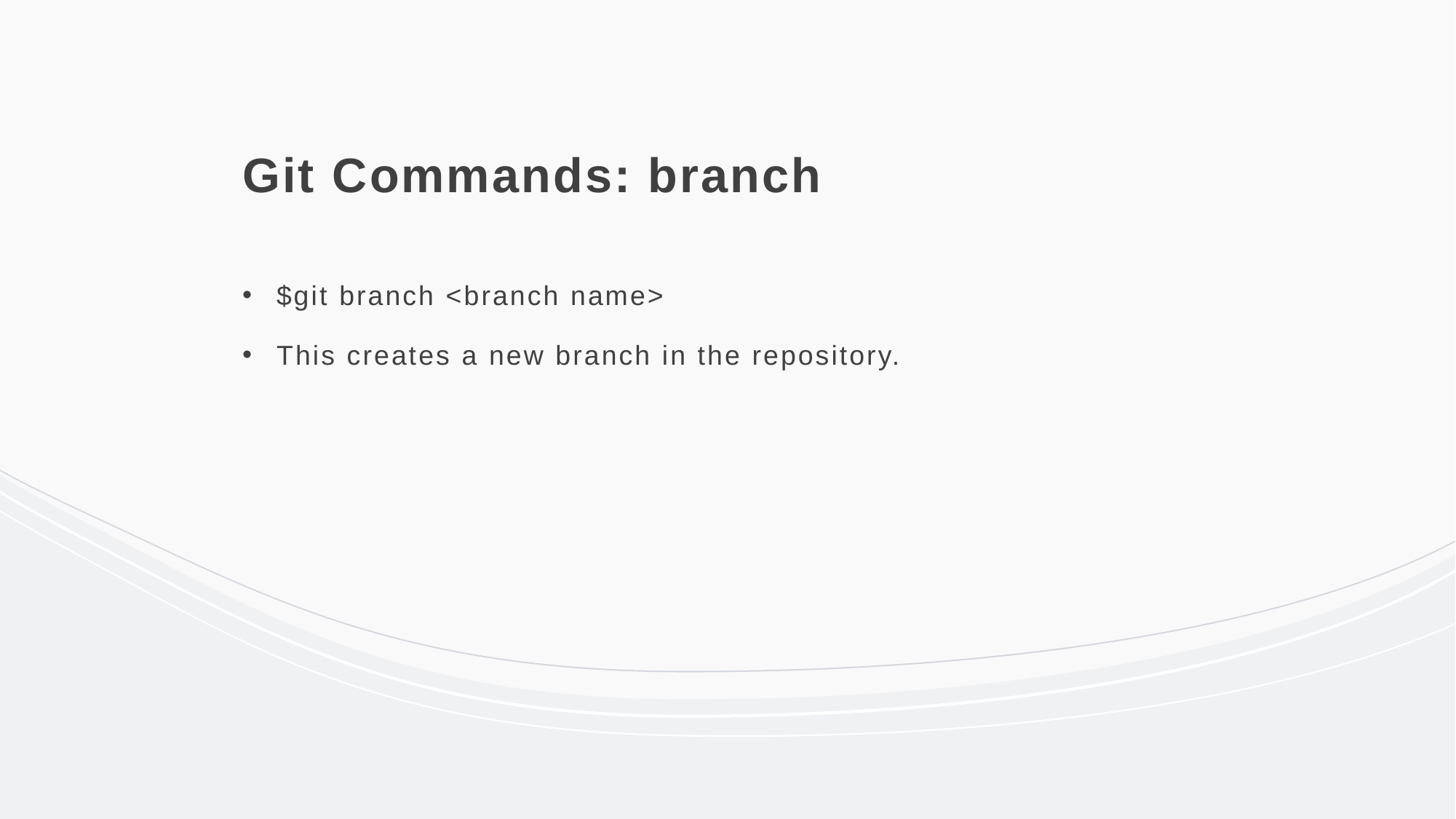

# Git Commands: branch
$git branch <branch name>
This creates a new branch in the repository.